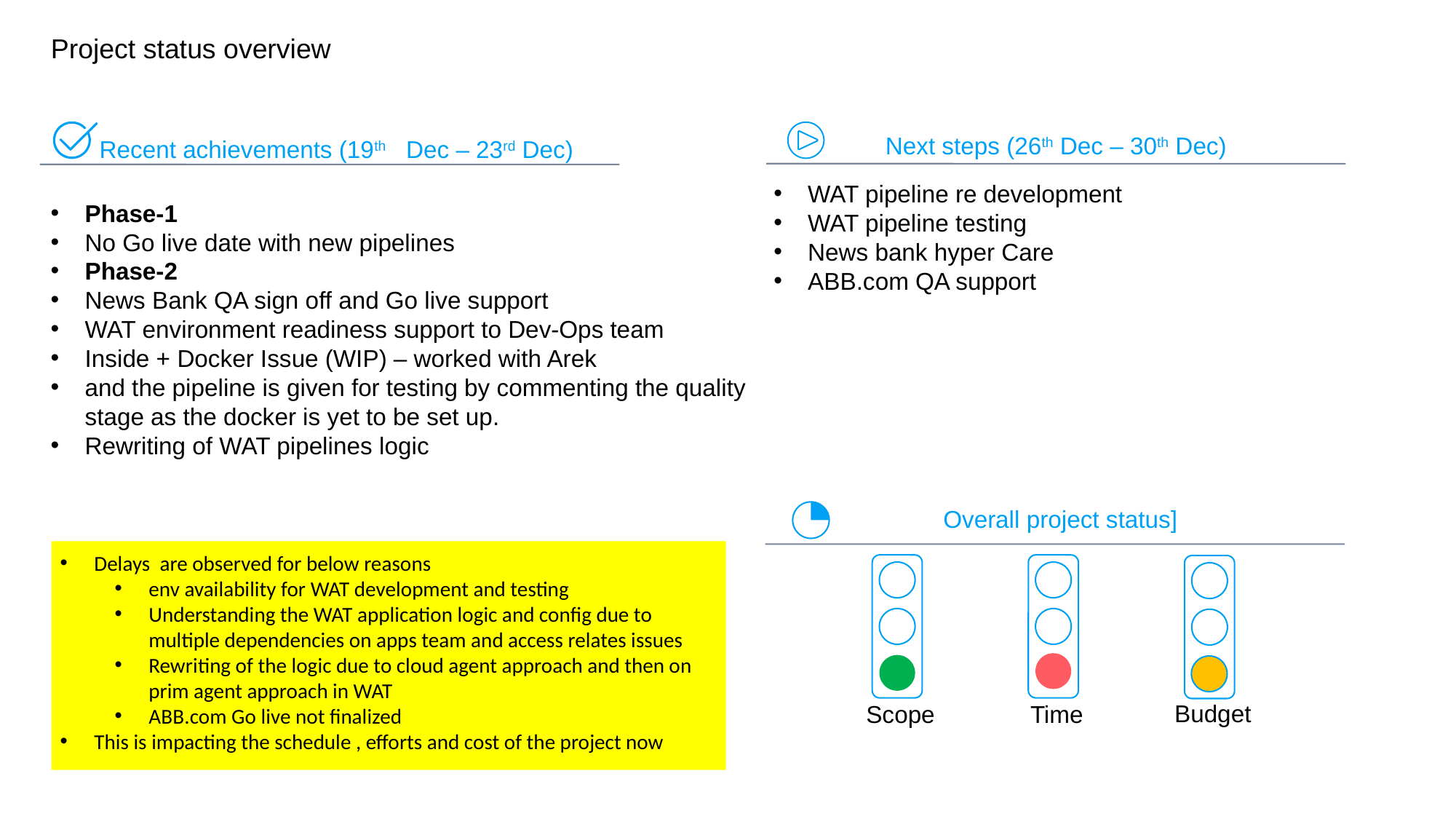

Project status overview

Next steps (26th Dec – 30th Dec)

  Recent achievements (19th   Dec – 23rd Dec)

Phase-1
No Go live date with new pipelines
Phase-2
News Bank QA sign off and Go live support
WAT environment readiness support to Dev-Ops team
Inside + Docker Issue (WIP) – worked with Arek
and the pipeline is given for testing by commenting the quality stage as the docker is yet to be set up.
Rewriting of WAT pipelines logic

WAT pipeline re development
WAT pipeline testing
News bank hyper Care
ABB.com QA support

Overall project status]
Delays  are observed for below reasons
env availability for WAT development and testing
Understanding the WAT application logic and config due to multiple dependencies on apps team and access relates issues
Rewriting of the logic due to cloud agent approach and then on prim agent approach in WAT
ABB.com Go live not finalized
This is impacting the schedule , efforts and cost of the project now

Budget

Scope

Time